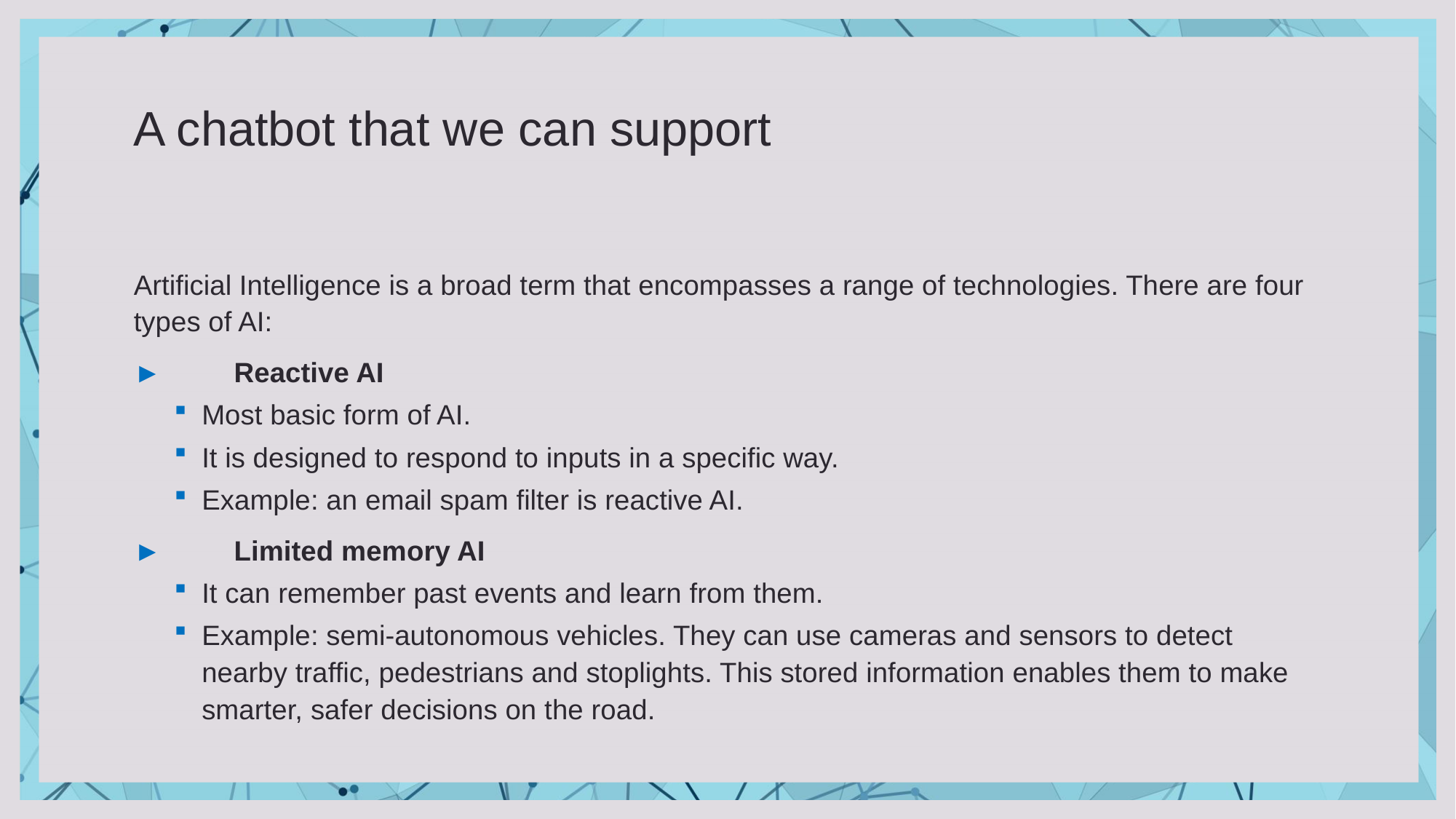

# A chatbot that we can support
Artificial Intelligence is a broad term that encompasses a range of technologies. There are four types of AI:
►	Reactive AI
Most basic form of AI.
It is designed to respond to inputs in a specific way.
Example: an email spam filter is reactive AI.
►	Limited memory AI
It can remember past events and learn from them.
Example: semi-autonomous vehicles. They can use cameras and sensors to detect nearby traffic, pedestrians and stoplights. This stored information enables them to make smarter, safer decisions on the road.